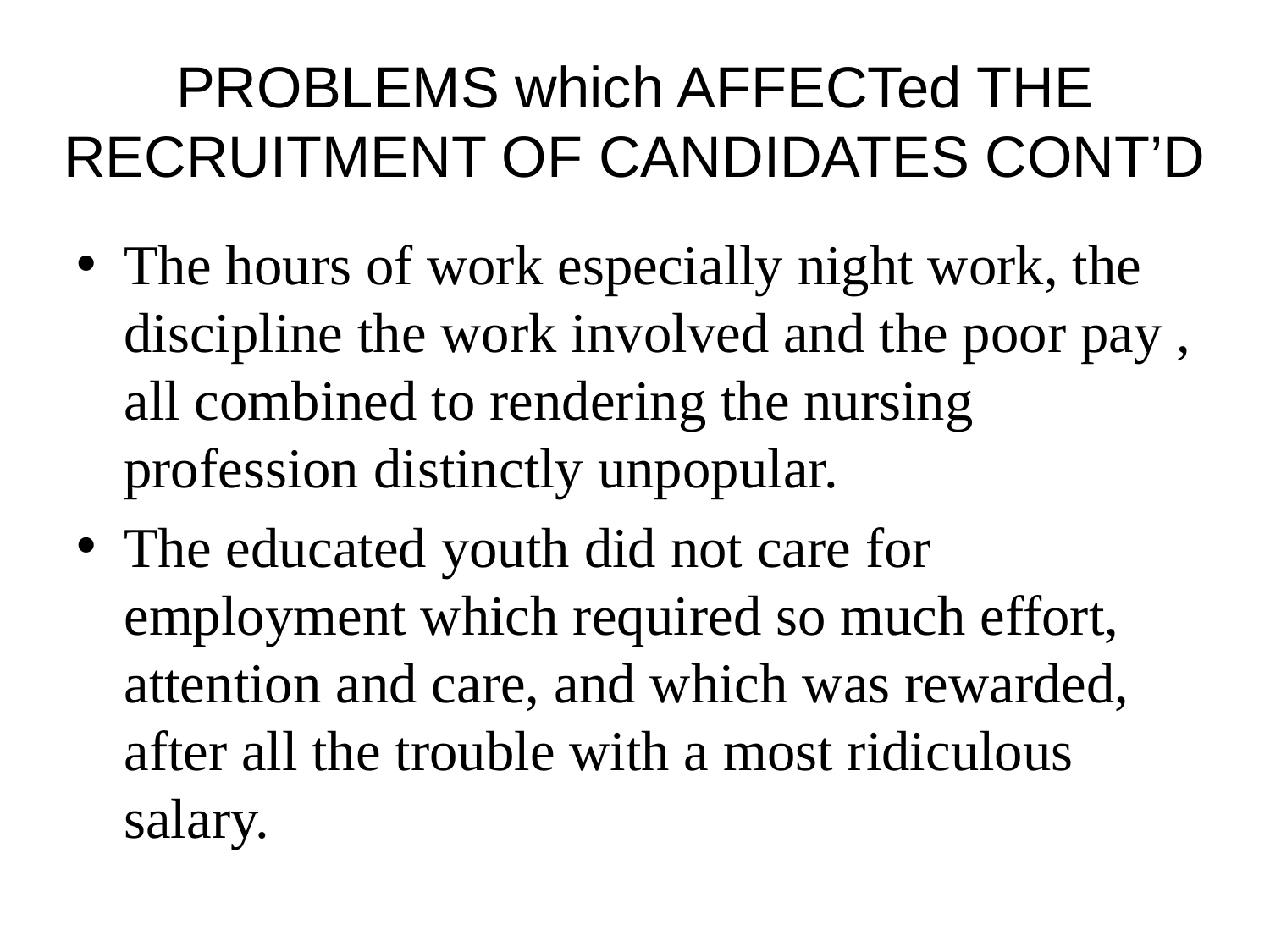

# PROBLEMS which AFFECTed THE RECRUITMENT OF CANDIDATES CONT’D
The hours of work especially night work, the discipline the work involved and the poor pay , all combined to rendering the nursing profession distinctly unpopular.
The educated youth did not care for employment which required so much effort, attention and care, and which was rewarded, after all the trouble with a most ridiculous salary.